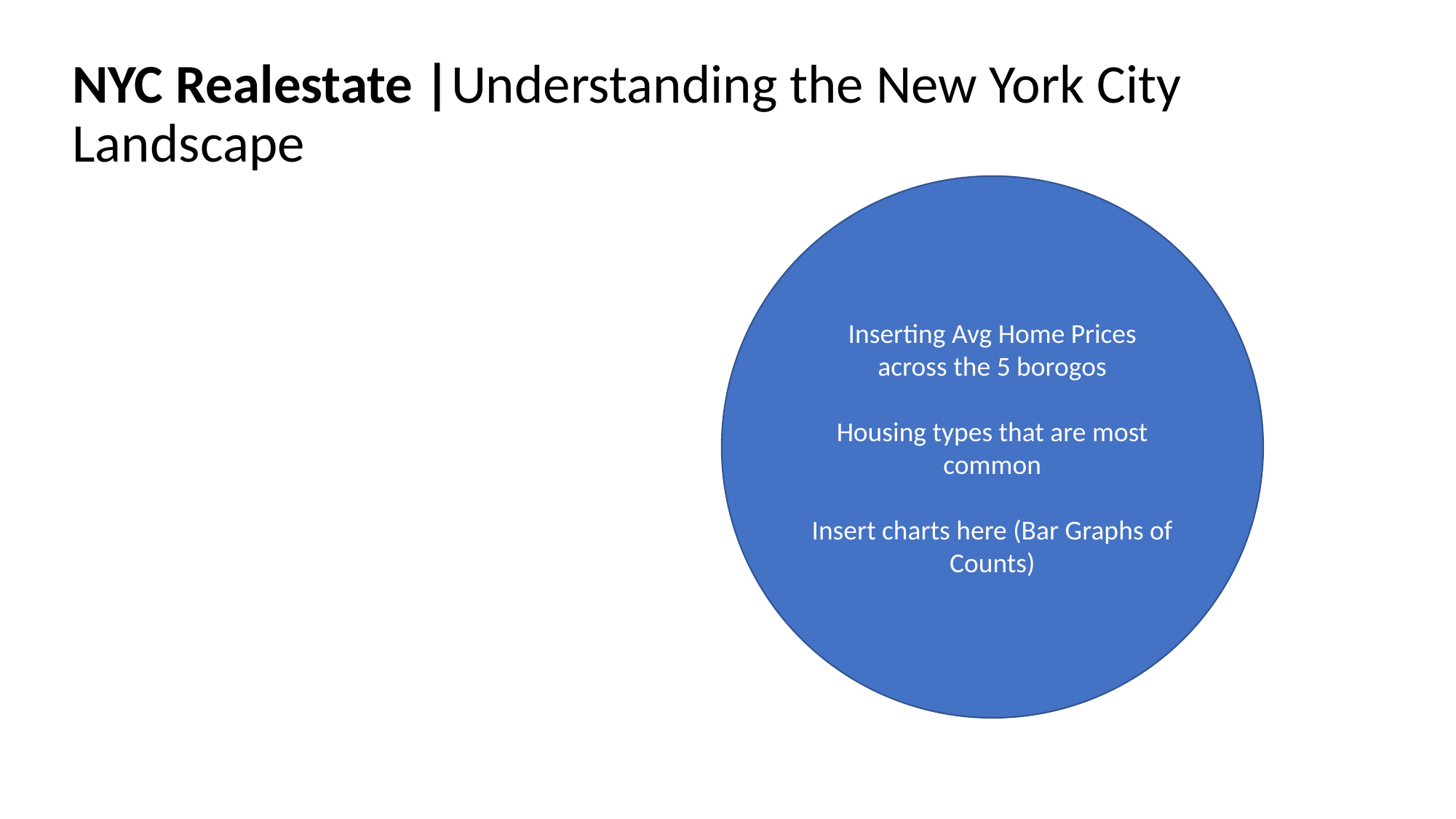

# NYC Realestate |Understanding the New York City Landscape
Inserting Avg Home Prices across the 5 borogos

Housing types that are most common

Insert charts here (Bar Graphs of Counts)